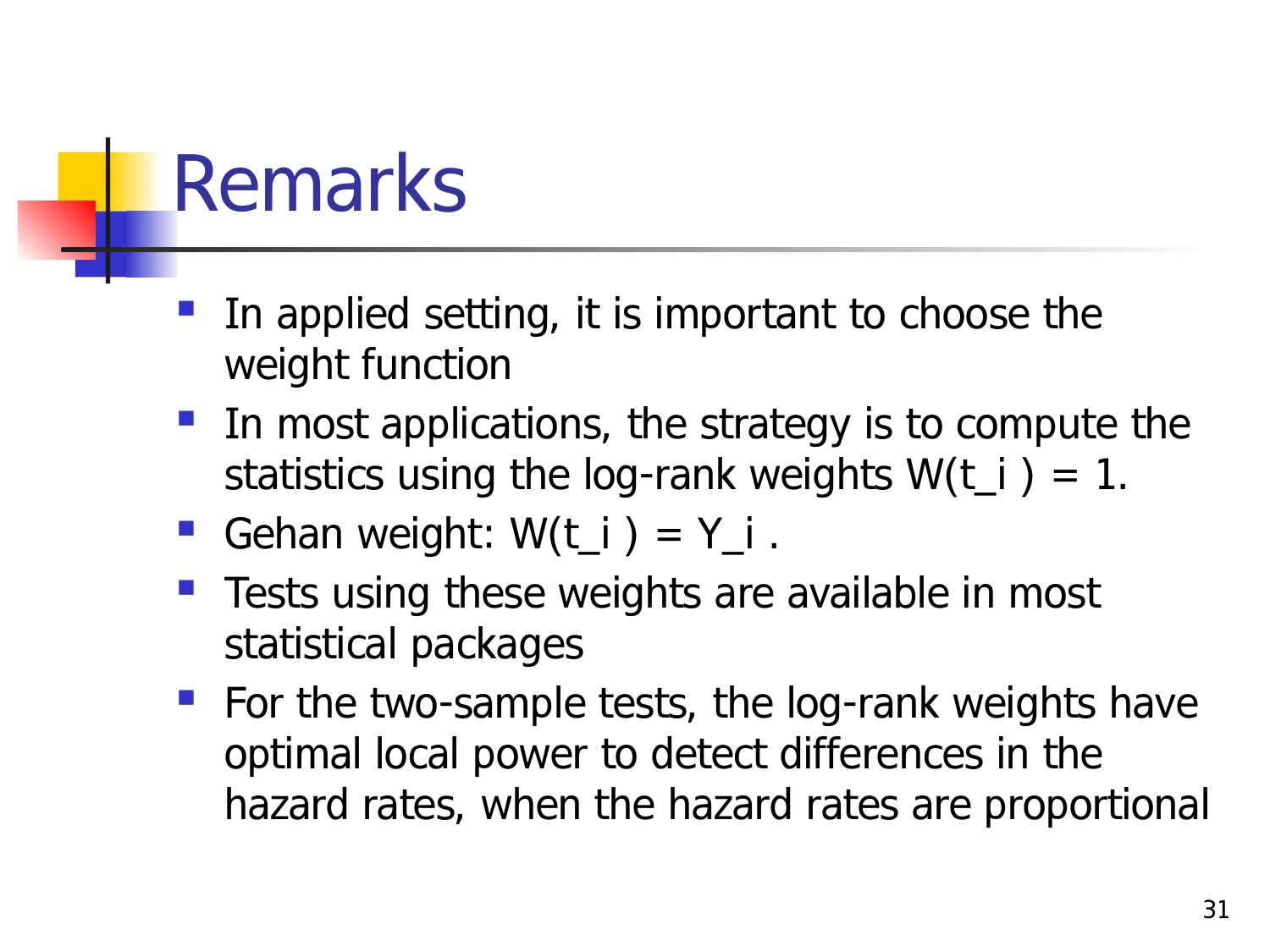

# Remarks
In applied setting, it is important to choose the weight function
In most applications, the strategy is to compute the statistics using the log-rank weights W(t_i ) = 1.
Gehan weight: W(t_i ) = Y_i .
Tests using these weights are available in most statistical packages
For the two-sample tests, the log-rank weights have optimal local power to detect differences in the hazard rates, when the hazard rates are proportional
31